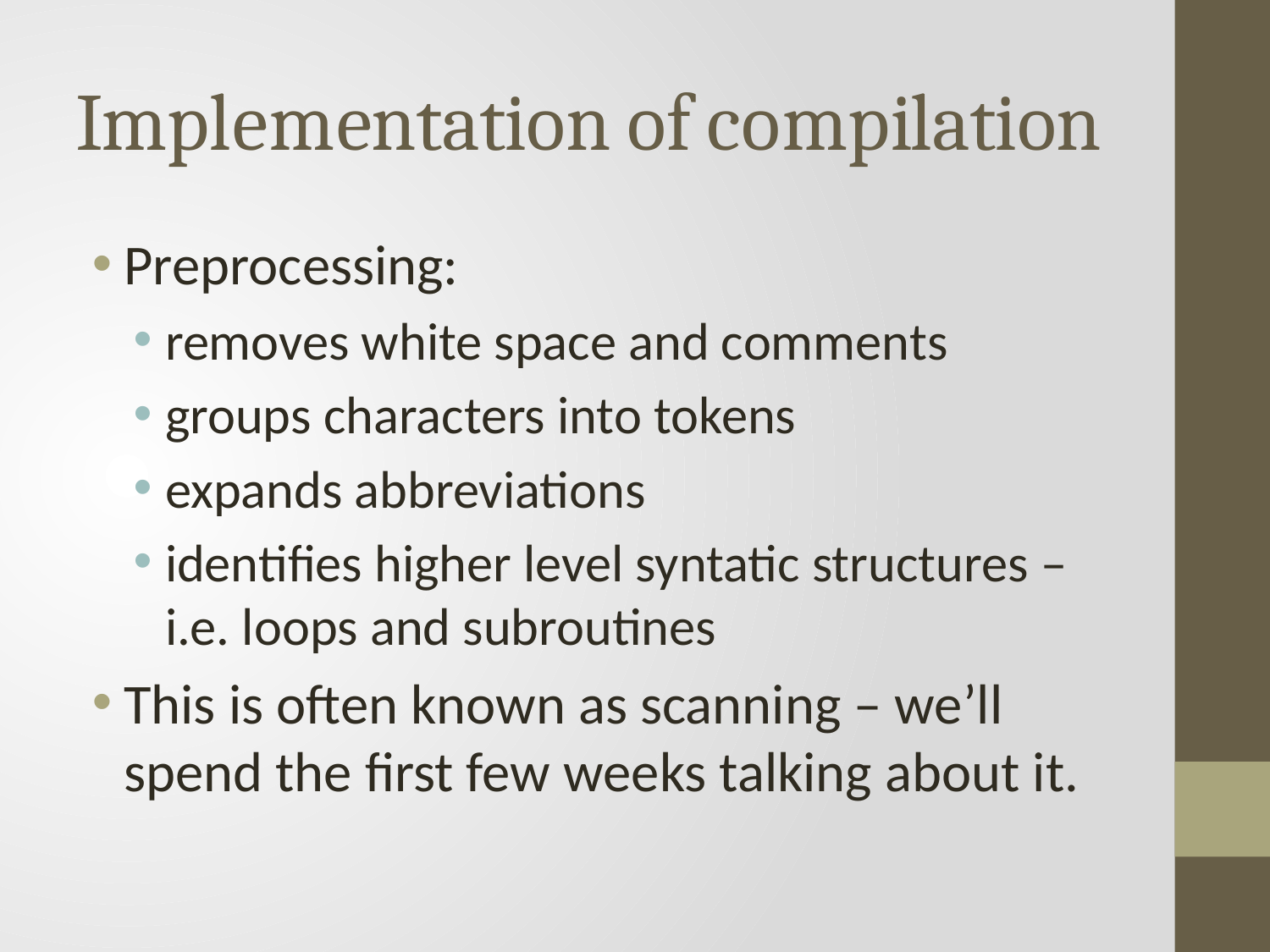

# Implementation of compilation
Preprocessing:
removes white space and comments
groups characters into tokens
expands abbreviations
identifies higher level syntatic structures – i.e. loops and subroutines
This is often known as scanning – we’ll spend the first few weeks talking about it.